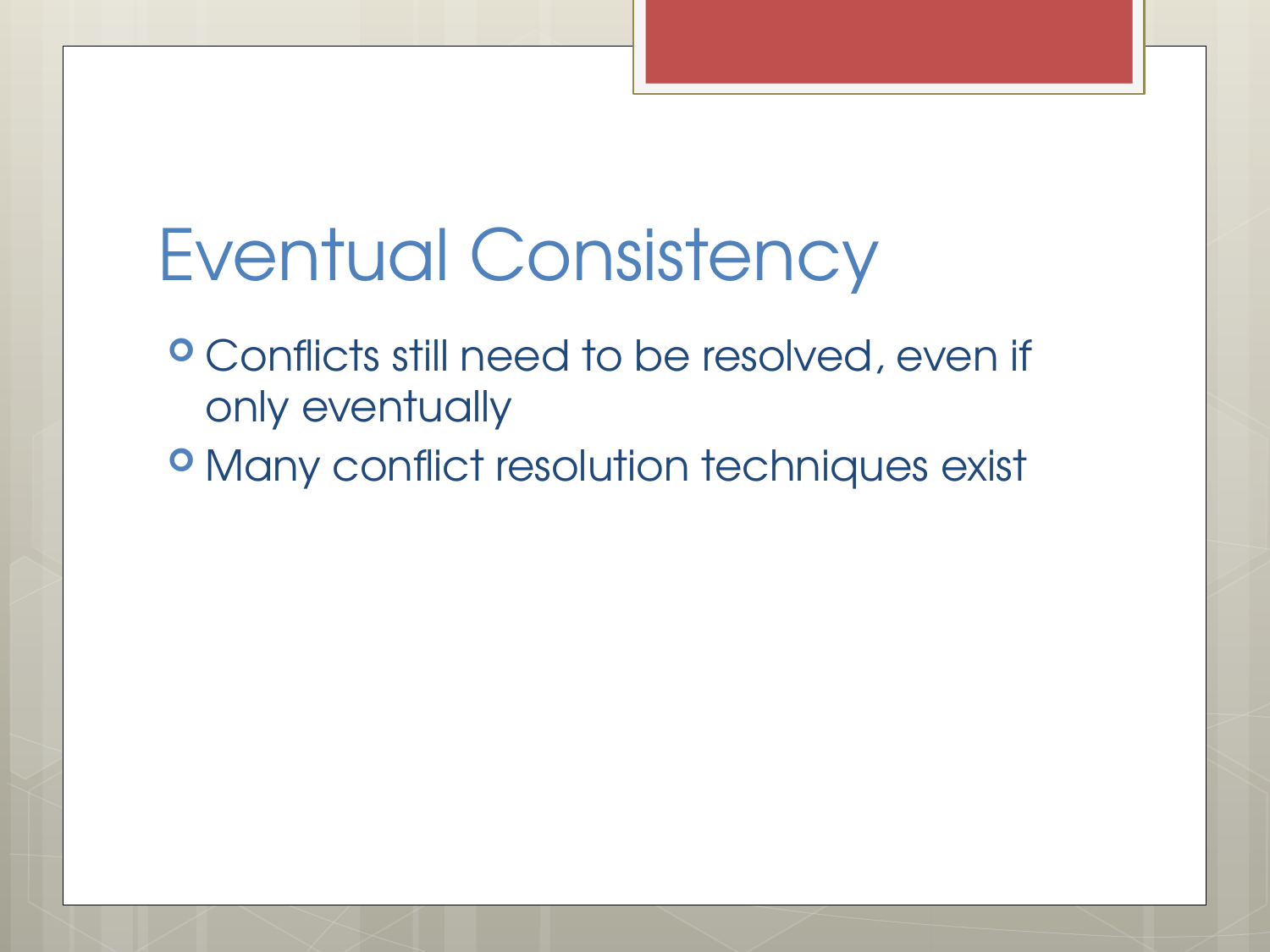

# Eventual Consistency
Conflicts still need to be resolved, even if only eventually
Many conflict resolution techniques exist